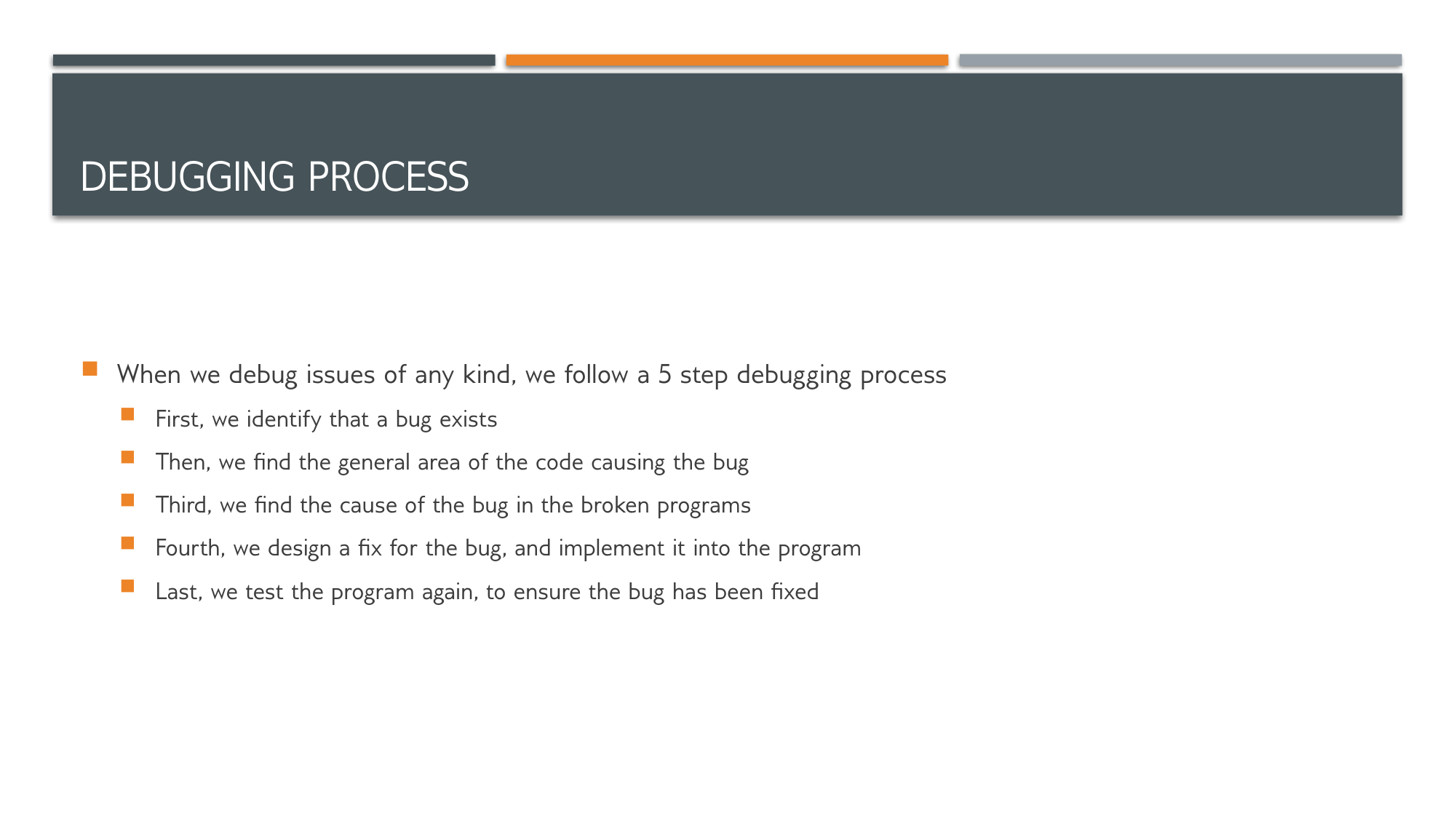

# Debugging process
When we debug issues of any kind, we follow a 5 step debugging process
First, we identify that a bug exists
Then, we find the general area of the code causing the bug
Third, we find the cause of the bug in the broken programs
Fourth, we design a fix for the bug, and implement it into the program
Last, we test the program again, to ensure the bug has been fixed